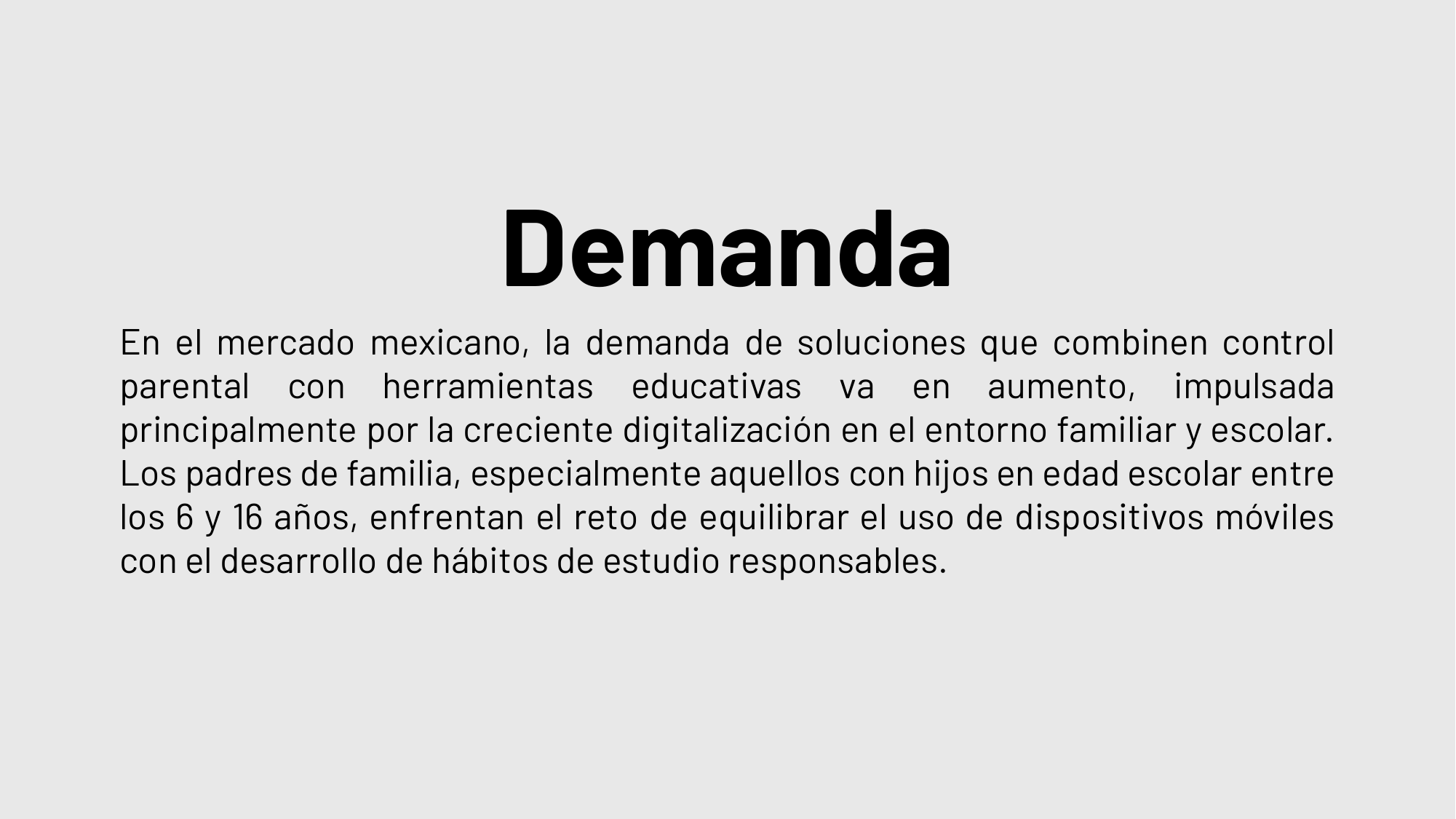

Demanda
En el mercado mexicano, la demanda de soluciones que combinen control parental con herramientas educativas va en aumento, impulsada principalmente por la creciente digitalización en el entorno familiar y escolar. Los padres de familia, especialmente aquellos con hijos en edad escolar entre los 6 y 16 años, enfrentan el reto de equilibrar el uso de dispositivos móviles con el desarrollo de hábitos de estudio responsables.